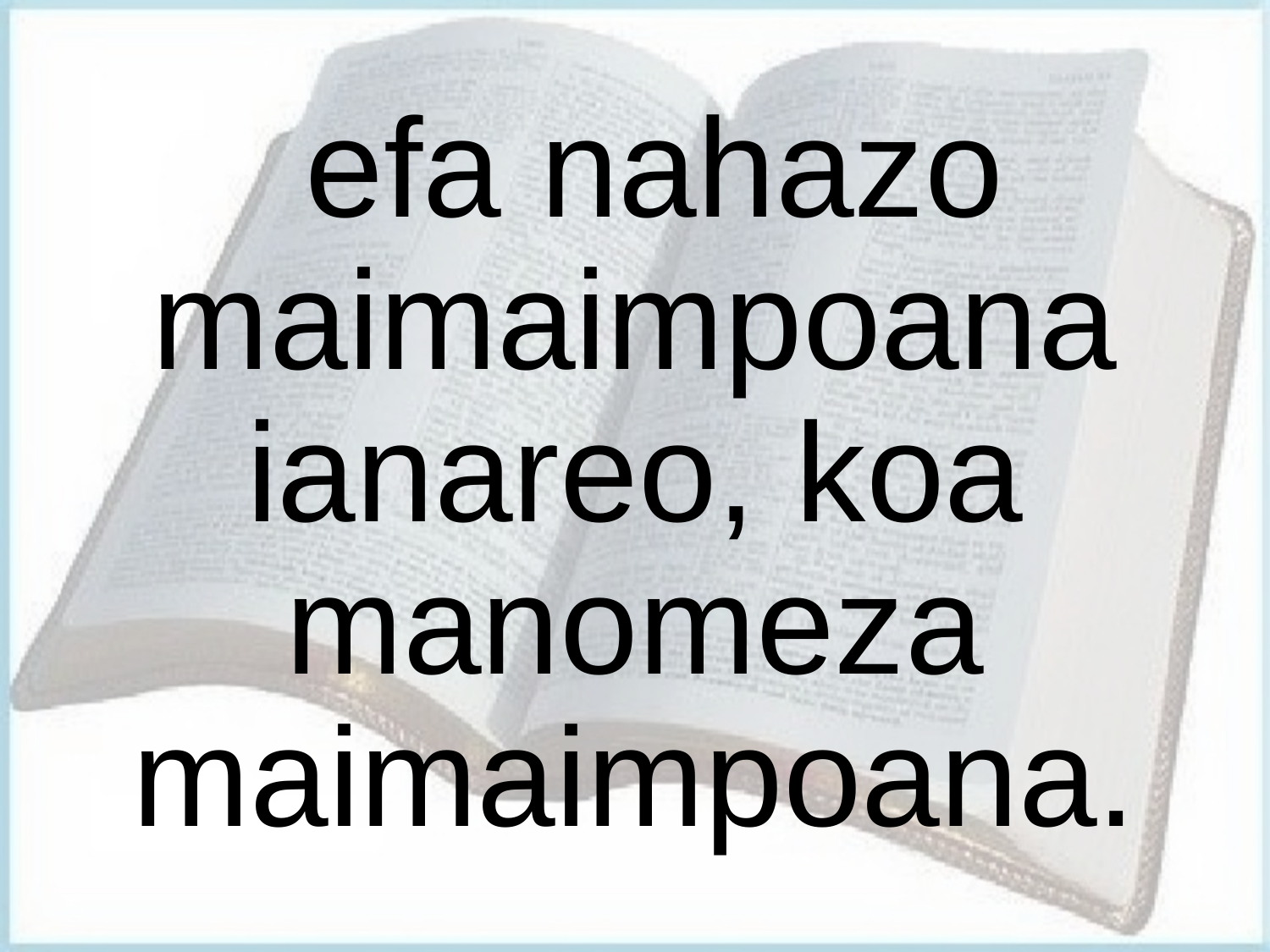

# efa nahazo maimaimpoana ianareo, koa manomeza maimaimpoana.